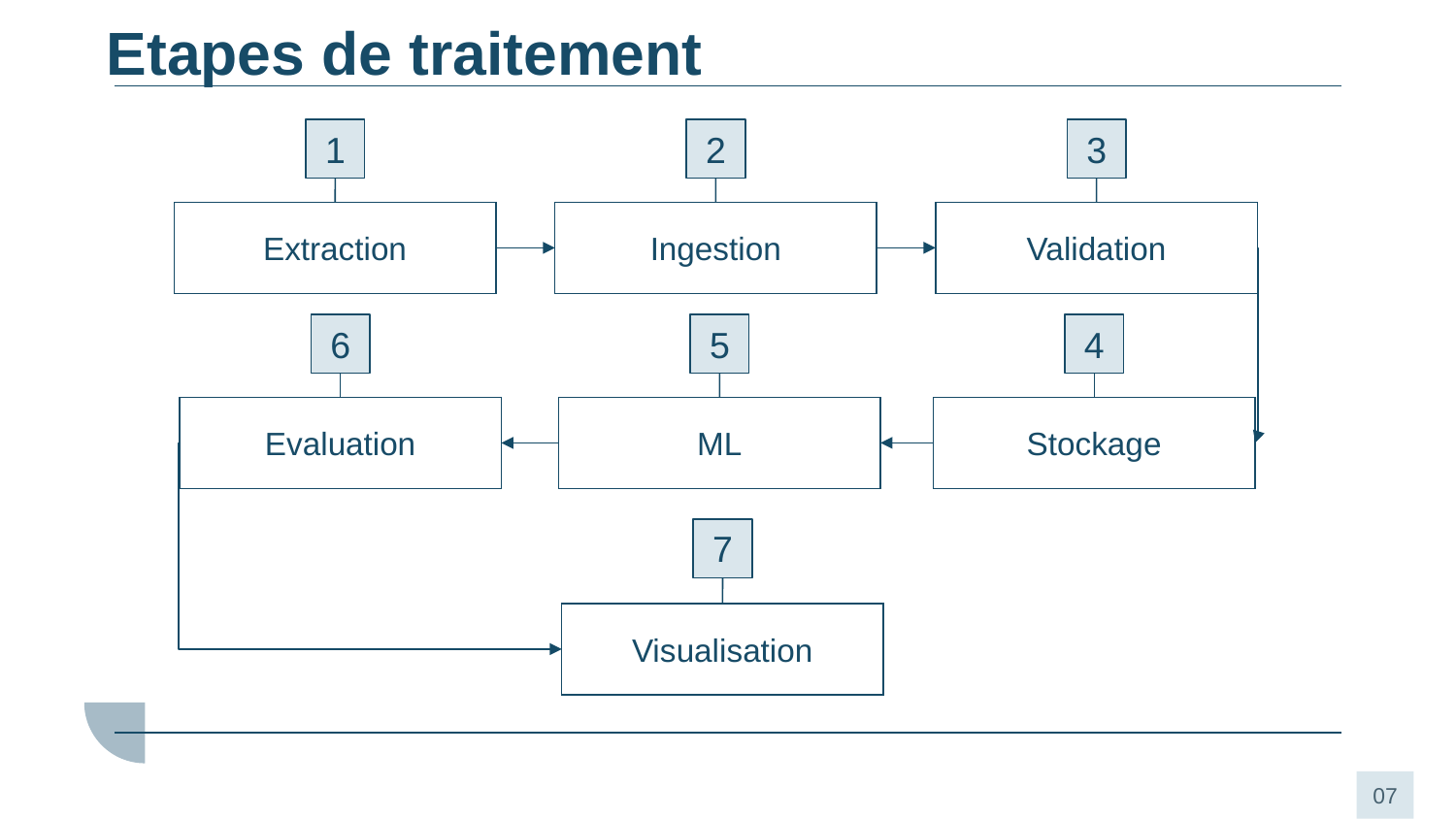

# Etapes de traitement
1
2
3
Extraction
Ingestion
Validation
6
5
4
Evaluation
ML
Stockage
7
Visualisation
07